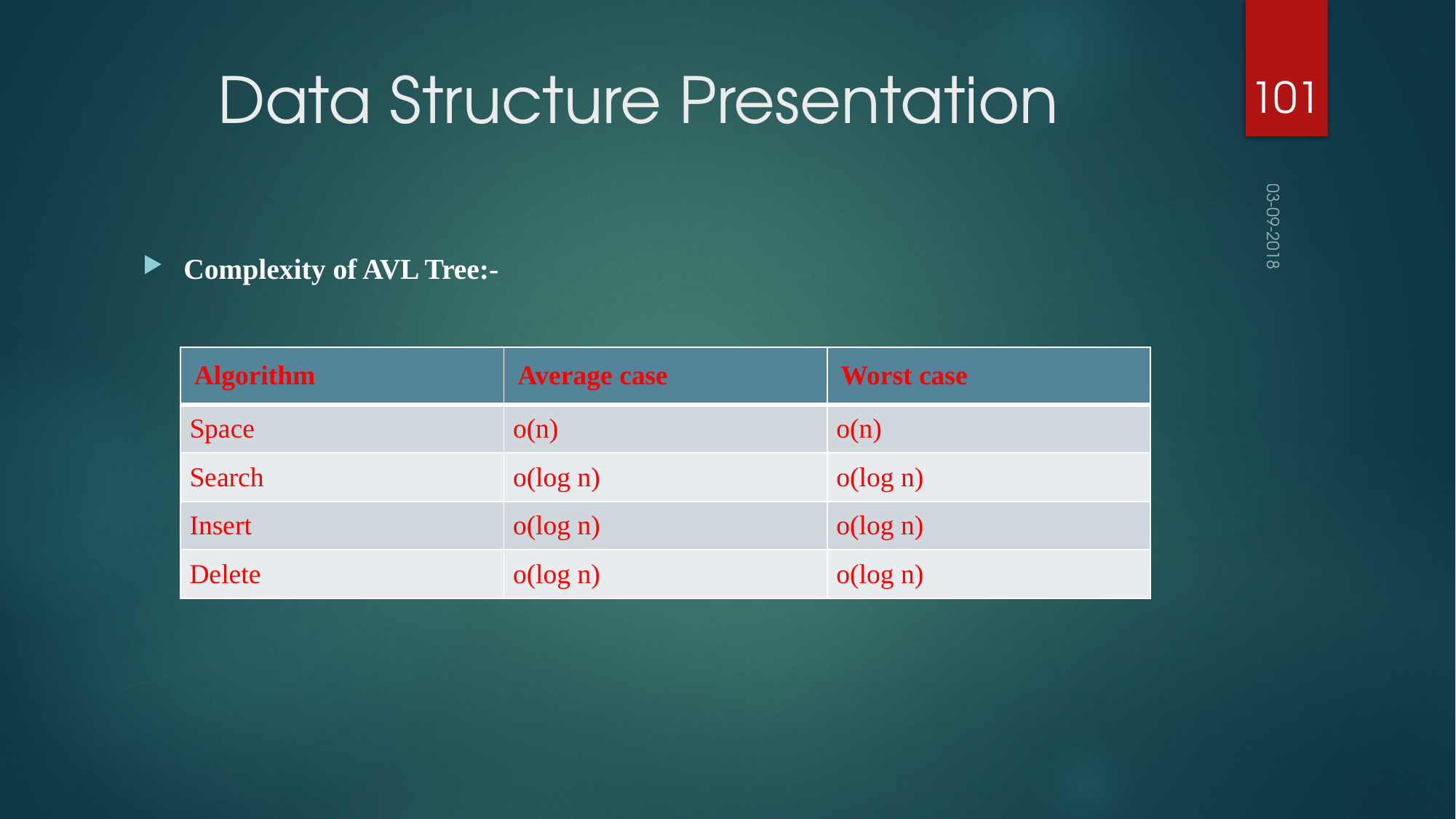

101
# Data Structure Presentation
03-09-2018
Complexity of AVL Tree:-

| Algorithm | Average case | Worst case |
| --- | --- | --- |
| Space | o(n) | o(n) |
| Search | o(log n) | o(log n) |
| Insert | o(log n) | o(log n) |
| Delete | o(log n) | o(log n) |